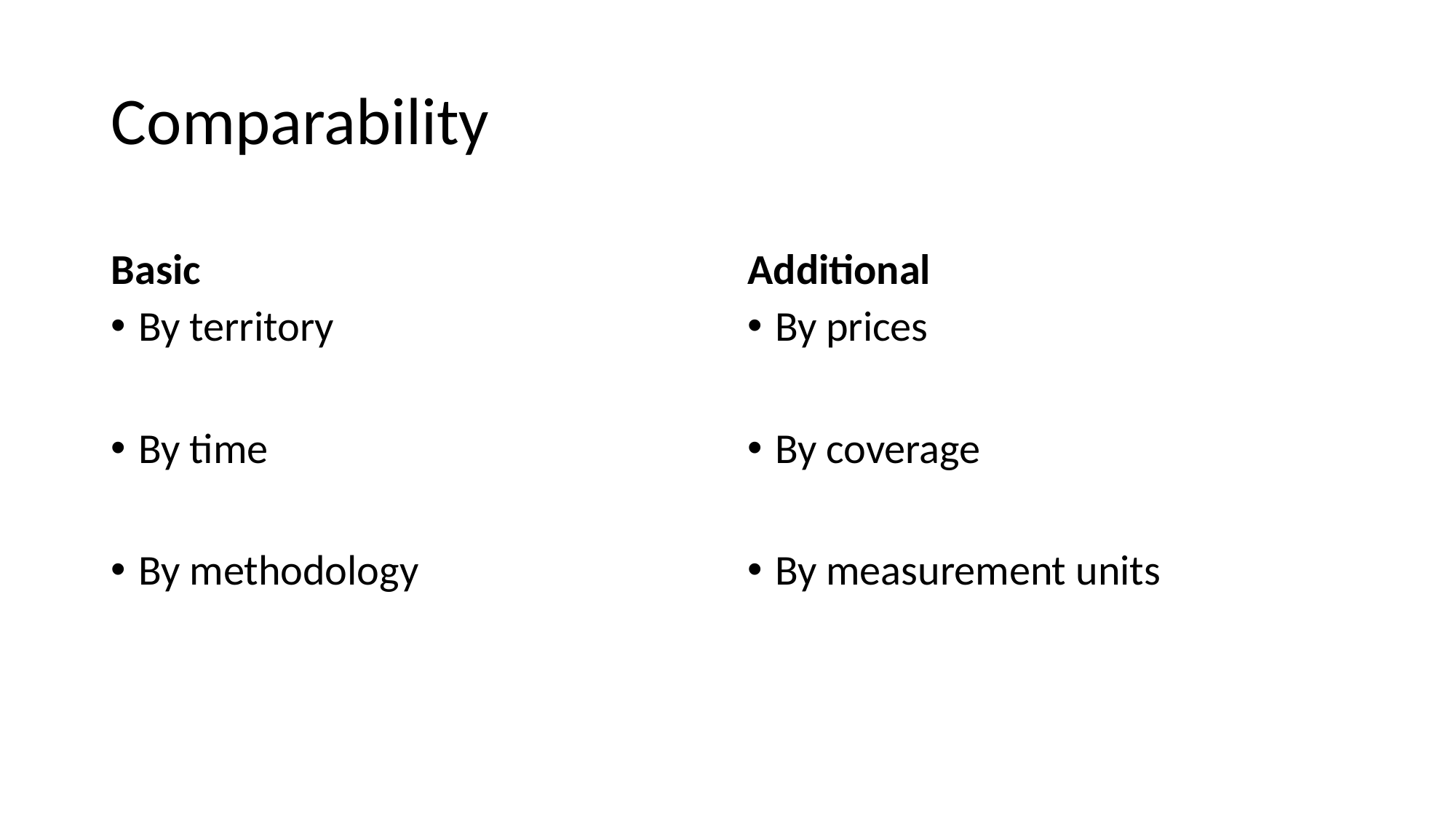

# Comparability
Basic
Additional
By territory

By time

By methodology
By prices

By coverage

By measurement units